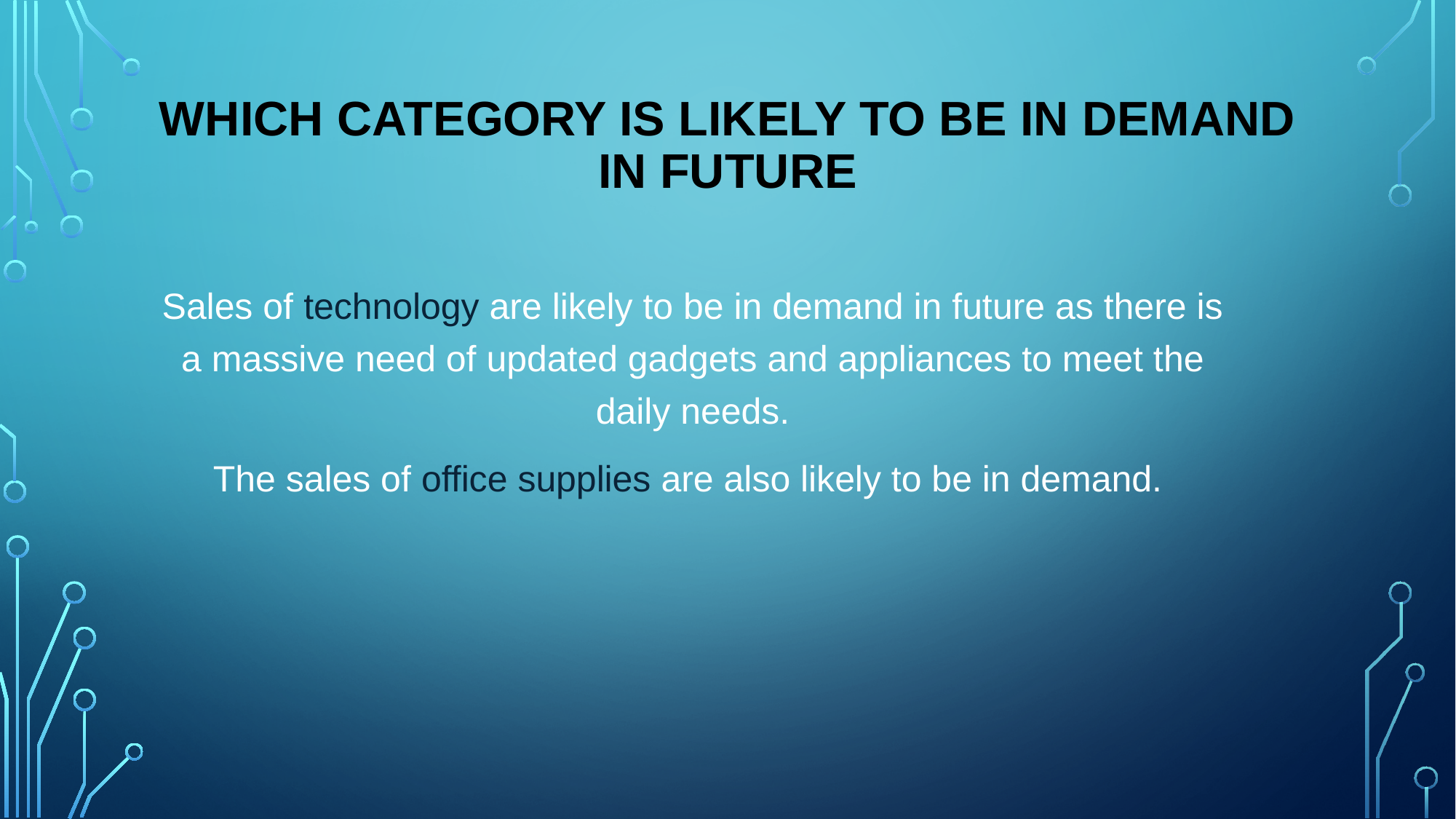

# Which category is likely to be in demand in future
Sales of technology are likely to be in demand in future as there is a massive need of updated gadgets and appliances to meet the daily needs.
The sales of office supplies are also likely to be in demand.